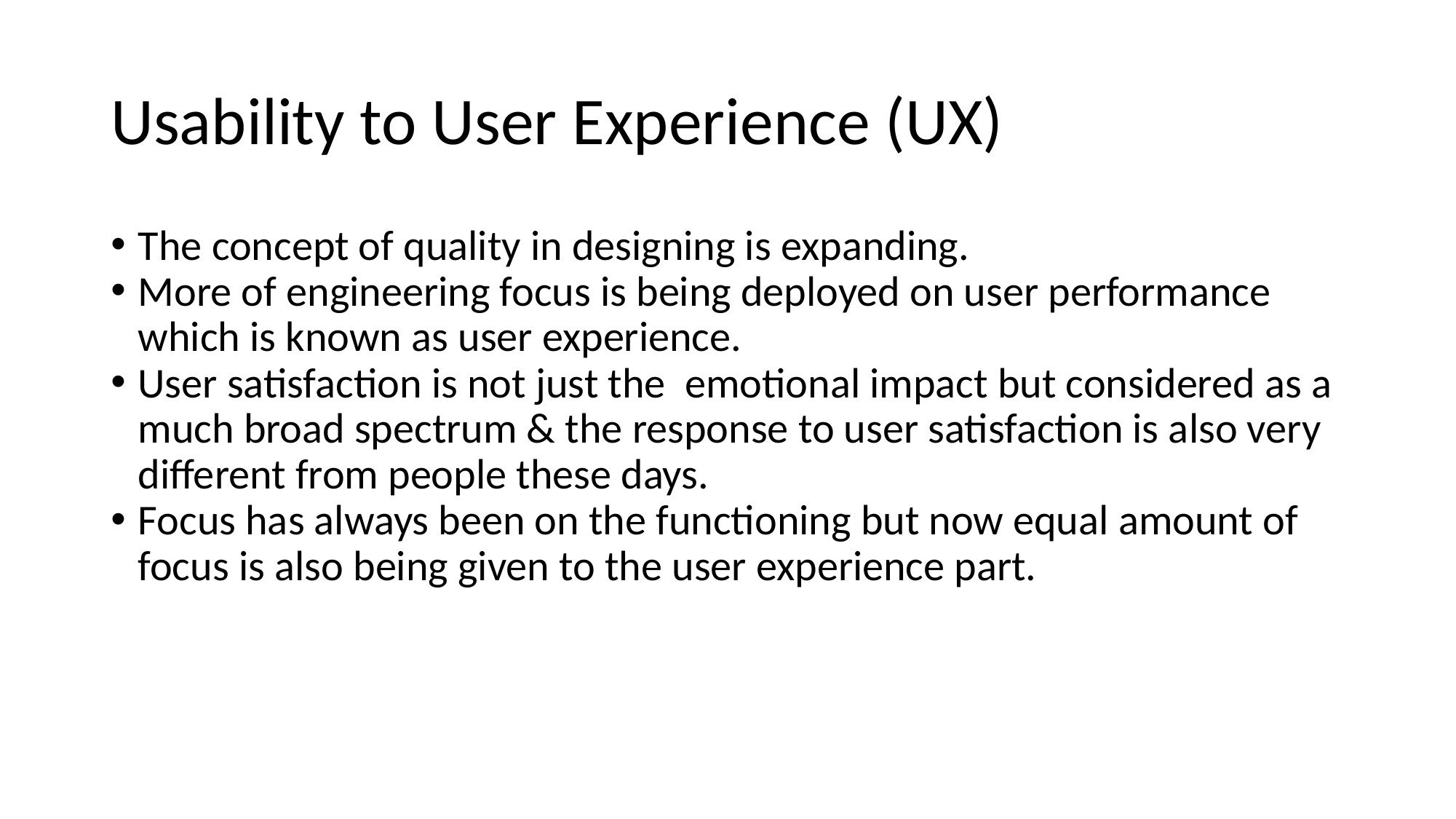

Usability to User Experience (UX)
The concept of quality in designing is expanding.
More of engineering focus is being deployed on user performance which is known as user experience.
User satisfaction is not just the  emotional impact but considered as a much broad spectrum & the response to user satisfaction is also very different from people these days.
Focus has always been on the functioning but now equal amount of focus is also being given to the user experience part.